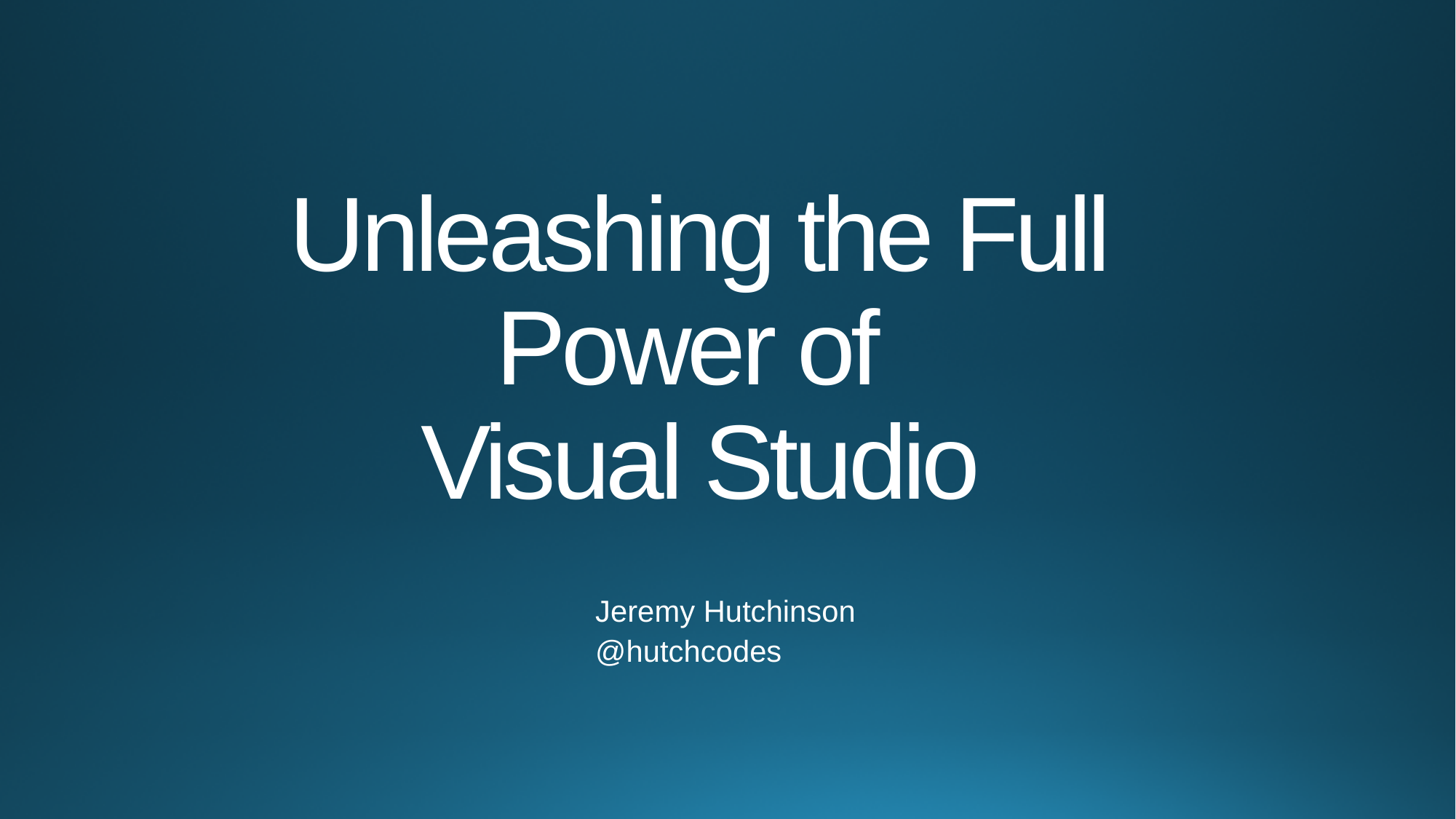

# Unleashing the Full Power of Visual Studio
Jeremy Hutchinson
@hutchcodes